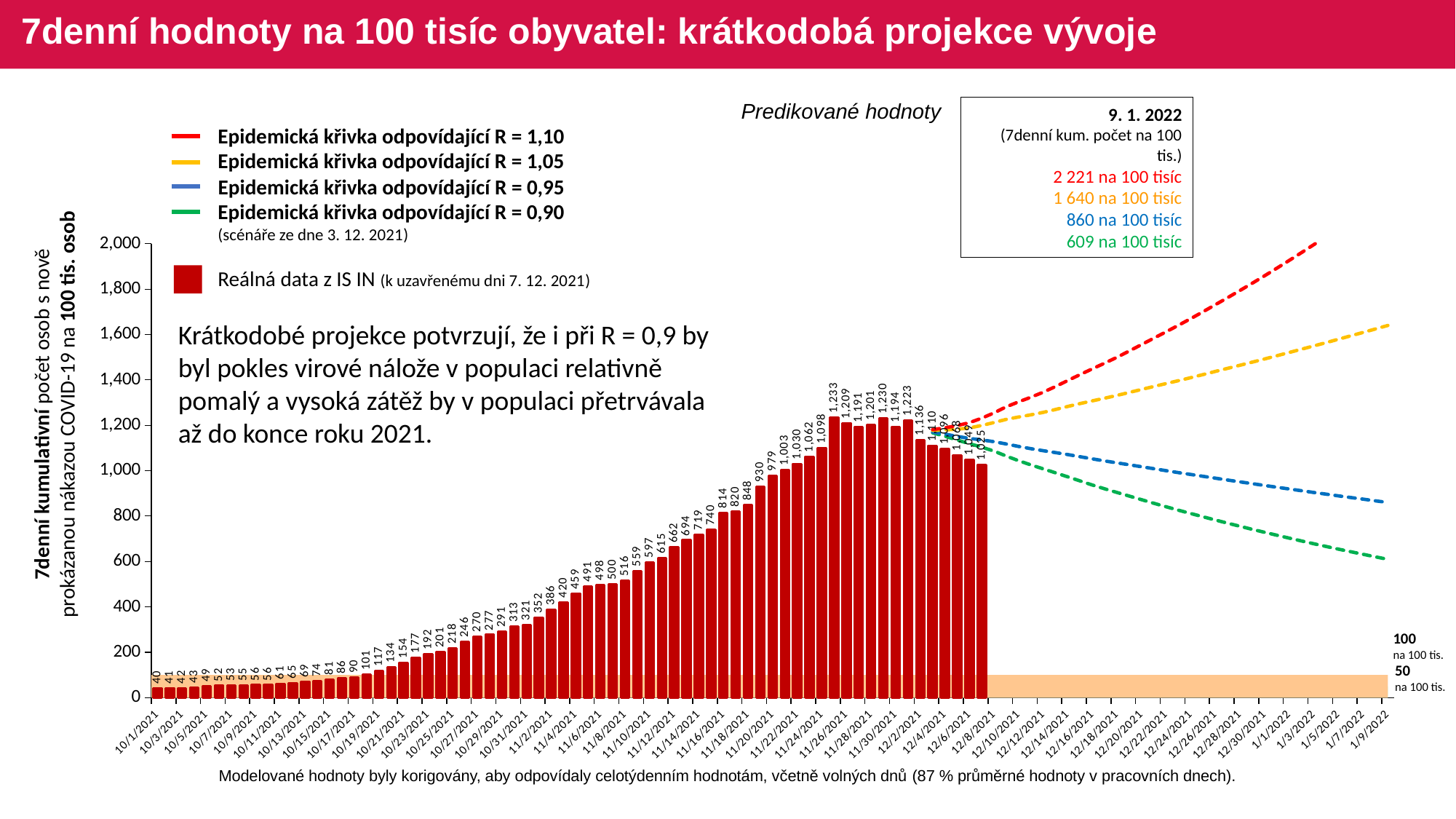

# 7denní hodnoty na 100 tisíc obyvatel: krátkodobá projekce vývoje
Predikované hodnoty
9. 1. 2022
(7denní kum. počet na 100 tis.)
2 221 na 100 tisíc
1 640 na 100 tisíc
860 na 100 tisíc
609 na 100 tisíc
Epidemická křivka odpovídající R = 1,10
Epidemická křivka odpovídající R = 1,05
Epidemická křivka odpovídající R = 0,95

### Chart

| Category | cutoff100 | cutoff50 | Denní počet případů | model | 0,75 | 0,85 | 0,95 | 1,10 |
|---|---|---|---|---|---|---|---|---|
| 44348 | 100.0 | 50.0 | 26.509616113286604 | None | None | None | None | None |
| 44349 | 100.0 | 50.0 | 24.78093124160595 | None | None | None | None | None |
| 44350 | 100.0 | 50.0 | 24.033391837635936 | None | None | None | None | None |
| 44351 | 100.0 | 50.0 | 22.790607578535788 | None | None | None | None | None |
| 44352 | 100.0 | 50.0 | 22.14585484261165 | None | None | None | None | None |
| 44353 | 100.0 | 50.0 | 22.0150354469169 | None | None | None | None | None |
| 44354 | 100.0 | 50.0 | 19.977990571098612 | None | None | None | None | None |
| 44355 | 100.0 | 50.0 | 19.0809432863346 | None | None | None | None | None |
| 44356 | 100.0 | 50.0 | 18.12783054627283 | None | None | None | None | None |
| 44357 | 100.0 | 50.0 | 15.90390081946204 | None | None | None | None | None |
| 44358 | 100.0 | 50.0 | 14.558329892316014 | None | None | None | None | None |
| 44359 | 100.0 | 50.0 | 13.848167458544502 | None | None | None | None | None |
| 44360 | 100.0 | 50.0 | 13.315545633215867 | None | None | None | None | None |
| 44361 | 100.0 | 50.0 | 12.175548042161596 | None | None | None | None | None |
| 44362 | 100.0 | 50.0 | 10.530961353427566 | None | None | None | None | None |
| 44363 | 100.0 | 50.0 | 9.381619519823671 | None | None | None | None | None |
| 44364 | 100.0 | 50.0 | 9.09194800078529 | None | None | None | None | None |
| 44365 | 100.0 | 50.0 | 8.764899511548409 | None | None | None | None | None |
| 44366 | 100.0 | 50.0 | 8.634080115853656 | None | None | None | None | None |
| 44367 | 100.0 | 50.0 | 8.774243754098036 | None | None | None | None | None |
| 44368 | 100.0 | 50.0 | 8.2416219287694 | None | None | None | None | None |
| 44369 | 100.0 | 50.0 | 7.344574644005384 | None | None | None | None | None |
| 44370 | 100.0 | 50.0 | 7.129657065364004 | None | None | None | None | None |
| 44371 | 100.0 | 50.0 | 6.55965826983687 | None | None | None | None | None |
| 44372 | 100.0 | 50.0 | 6.438183116691742 | None | None | None | None | None |
| 44373 | 100.0 | 50.0 | 6.4849043294398685 | None | None | None | None | None |
| 44374 | 100.0 | 50.0 | 6.494248571989493 | None | None | None | None | None |
| 44375 | 100.0 | 50.0 | 6.802608576127124 | None | None | None | None | None |
| 44376 | 100.0 | 50.0 | 7.213755248310631 | None | None | None | None | None |
| 44377 | 100.0 | 50.0 | 7.503426767349012 | None | None | None | None | None |
| 44378 | 100.0 | 50.0 | 8.148179503273148 | None | None | None | None | None |
| 44379 | 100.0 | 50.0 | 8.465883749960405 | None | None | None | None | None |
| 44380 | 100.0 | 50.0 | 9.007849817838663 | None | None | None | None | None |
| 44381 | 100.0 | 50.0 | 9.484406187869547 | None | None | None | None | None |
| 44382 | 100.0 | 50.0 | 9.278832851777793 | None | None | None | None | None |
| 44383 | 100.0 | 50.0 | 8.83965345194541 | None | None | None | None | None |
| 44384 | 100.0 | 50.0 | 10.17588013654181 | None | None | None | None | None |
| 44385 | 100.0 | 50.0 | 10.951452268160699 | None | None | None | None | None |
| 44386 | 100.0 | 50.0 | 12.063417131566094 | None | None | None | None | None |
| 44387 | 100.0 | 50.0 | 12.353088650604473 | None | None | None | None | None |
| 44388 | 100.0 | 50.0 | 12.717514110039856 | None | None | None | None | None |
| 44389 | 100.0 | 50.0 | 13.782757760697127 | None | None | None | None | None |
| 44390 | 100.0 | 50.0 | 15.76373718121766 | None | None | None | None | None |
| 44391 | 100.0 | 50.0 | 15.586196572774783 | None | None | None | None | None |
| 44392 | 100.0 | 50.0 | 15.371278994133405 | None | None | None | None | None |
| 44393 | 100.0 | 50.0 | 14.978820807049148 | None | None | None | None | None |
| 44394 | 100.0 | 50.0 | 15.352590509034155 | None | None | None | None | None |
| 44395 | 100.0 | 50.0 | 15.053574747446149 | None | None | None | None | None |
| 44396 | 100.0 | 50.0 | 14.81996868370552 | None | None | None | None | None |
| 44397 | 100.0 | 50.0 | 14.614395347613764 | None | None | None | None | None |
| 44398 | 100.0 | 50.0 | 14.343412313674635 | None | None | None | None | None |
| 44399 | 100.0 | 50.0 | 14.091117764834754 | None | None | None | None | None |
| 44400 | 100.0 | 50.0 | 13.586528667154996 | None | None | None | None | None |
| 44401 | 100.0 | 50.0 | 12.92308744613161 | None | None | None | None | None |
| 44402 | 100.0 | 50.0 | 12.59603895689473 | None | None | None | None | None |
| 44403 | 100.0 | 50.0 | 12.3998098633526 | None | None | None | None | None |
| 44404 | 100.0 | 50.0 | 11.988663191169092 | None | None | None | None | None |
| 44405 | 100.0 | 50.0 | 11.614893489184086 | None | None | None | None | None |
| 44406 | 100.0 | 50.0 | 11.670958944481836 | None | None | None | None | None |
| 44407 | 100.0 | 50.0 | 11.194402574450953 | None | None | None | None | None |
| 44408 | 100.0 | 50.0 | 11.100960148954702 | None | None | None | None | None |
| 44409 | 100.0 | 50.0 | 11.0635831787562 | None | None | None | None | None |
| 44410 | 100.0 | 50.0 | 10.633748021473442 | None | None | None | None | None |
| 44411 | 100.0 | 50.0 | 10.465551655580189 | None | None | None | None | None |
| 44412 | 100.0 | 50.0 | 10.605715293824568 | None | None | None | None | None |
| 44413 | 100.0 | 50.0 | 10.21325710674031 | None | None | None | None | None |
| 44414 | 100.0 | 50.0 | 10.558994081076442 | None | None | None | None | None |
| 44415 | 100.0 | 50.0 | 10.9140752979622 | None | None | None | None | None |
| 44416 | 100.0 | 50.0 | 11.194402574450953 | None | None | None | None | None |
| 44417 | 100.0 | 50.0 | 11.381287425443457 | None | None | None | None | None |
| 44418 | 100.0 | 50.0 | 11.58686076153521 | None | None | None | None | None |
| 44419 | 100.0 | 50.0 | 11.689647429581088 | None | None | None | None | None |
| 44420 | 100.0 | 50.0 | 11.932597735871342 | None | None | None | None | None |
| 44421 | 100.0 | 50.0 | 12.34374440805485 | None | None | None | None | None |
| 44422 | 100.0 | 50.0 | 12.231613497459346 | None | None | None | None | None |
| 44423 | 100.0 | 50.0 | 11.951286220970593 | None | None | None | None | None |
| 44424 | 100.0 | 50.0 | 12.353088650604473 | None | None | None | None | None |
| 44425 | 100.0 | 50.0 | 12.72685835258948 | None | None | None | None | None |
| 44426 | 100.0 | 50.0 | 12.624071684543605 | None | None | None | None | None |
| 44427 | 100.0 | 50.0 | 12.3998098633526 | None | None | None | None | None |
| 44428 | 100.0 | 50.0 | 11.951286220970593 | None | None | None | None | None |
| 44429 | 100.0 | 50.0 | 11.87653228057359 | None | None | None | None | None |
| 44430 | 100.0 | 50.0 | 12.156859557062345 | None | None | None | None | None |
| 44431 | 100.0 | 50.0 | 12.128826829413471 | None | None | None | None | None |
| 44432 | 100.0 | 50.0 | 11.652270459382587 | None | None | None | None | None |
| 44433 | 100.0 | 50.0 | 12.007351676268343 | None | None | None | None | None |
| 44434 | 100.0 | 50.0 | 12.446531076100726 | None | None | None | None | None |
| 44435 | 100.0 | 50.0 | 12.558661986696228 | None | None | None | None | None |
| 44436 | 100.0 | 50.0 | 12.549317744146602 | None | None | None | None | None |
| 44437 | 100.0 | 50.0 | 12.306367437856348 | None | None | None | None | None |
| 44438 | 100.0 | 50.0 | 12.57735047179548 | None | None | None | None | None |
| 44439 | 100.0 | 50.0 | 12.969808658879737 | None | None | None | None | None |
| 44440 | 100.0 | 50.0 | 13.11931653967374 | None | None | None | None | None |
| 44441 | 100.0 | 50.0 | 13.98833109678888 | None | None | None | None | None |
| 44442 | 100.0 | 50.0 | 15.156361415492027 | None | None | None | None | None |
| 44443 | 100.0 | 50.0 | 15.84783536416429 | None | None | None | None | None |
| 44444 | 100.0 | 50.0 | 16.399145674592173 | None | None | None | None | None |
| 44445 | 100.0 | 50.0 | 17.8194705421352 | None | None | None | None | None |
| 44446 | 100.0 | 50.0 | 20.54798936662575 | None | None | None | None | None |
| 44447 | 100.0 | 50.0 | 21.66929847258077 | None | None | None | None | None |
| 44448 | 100.0 | 50.0 | 22.73454212323804 | None | None | None | None | None |
| 44449 | 100.0 | 50.0 | 24.00535910998706 | None | None | None | None | None |
| 44450 | 100.0 | 50.0 | 24.407161539620944 | None | None | None | None | None |
| 44451 | 100.0 | 50.0 | 24.369784569422443 | None | None | None | None | None |
| 44452 | 100.0 | 50.0 | 25.313553066934585 | None | None | None | None | None |
| 44453 | 100.0 | 50.0 | 25.07060276064433 | None | None | None | None | None |
| 44454 | 100.0 | 50.0 | 26.388140960141477 | None | None | None | None | None |
| 44455 | 100.0 | 50.0 | 27.715023402188255 | None | None | None | None | None |
| 44456 | 100.0 | 50.0 | 27.715023402188255 | None | None | None | None | None |
| 44457 | 100.0 | 50.0 | 28.20092401476876 | None | None | None | None | None |
| 44458 | 100.0 | 50.0 | 28.677480384799647 | None | None | None | None | None |
| 44459 | 100.0 | 50.0 | 28.556005231654517 | None | None | None | None | None |
| 44460 | 100.0 | 50.0 | 28.9204306910899 | None | None | None | None | None |
| 44461 | 100.0 | 50.0 | 28.9204306910899 | None | None | None | None | None |
| 44462 | 100.0 | 50.0 | 28.191579772219136 | None | None | None | None | None |
| 44463 | 100.0 | 50.0 | 28.873709478341773 | None | None | None | None | None |
| 44464 | 100.0 | 50.0 | 29.92026464389979 | None | None | None | None | None |
| 44465 | 100.0 | 50.0 | 30.50895192452618 | None | None | None | None | None |
| 44466 | 100.0 | 50.0 | 32.31239073660384 | None | None | None | None | None |
| 44467 | 100.0 | 50.0 | 31.172393145549567 | None | None | None | None | None |
| 44468 | 100.0 | 50.0 | 33.13468408097085 | None | None | None | None | None |
| 44469 | 100.0 | 50.0 | 37.21811807515705 | None | None | None | None | None |
| 44470 | 100.0 | 50.0 | 40.124177508090476 | None | None | None | None | None |
| 44471 | 100.0 | 50.0 | 41.413682979938756 | None | None | None | None | None |
| 44472 | 100.0 | 50.0 | 42.04909147331326 | None | None | None | None | None |
| 44473 | 100.0 | 50.0 | 43.291875732413416 | None | None | None | None | None |
| 44474 | 100.0 | 50.0 | 49.27219096417352 | None | None | None | None | None |
| 44475 | 100.0 | 50.0 | 52.215627367305444 | None | None | None | None | None |
| 44476 | 100.0 | 50.0 | 52.879068588328835 | None | None | None | None | None |
| 44477 | 100.0 | 50.0 | 54.65447467275762 | None | None | None | None | None |
| 44478 | 100.0 | 50.0 | 55.729062565964504 | None | None | None | None | None |
| 44479 | 100.0 | 50.0 | 55.89725893185777 | None | None | None | None | None |
| 44480 | 100.0 | 50.0 | 60.91511718100648 | None | None | None | None | None |
| 44481 | 100.0 | 50.0 | 64.58740450300917 | None | None | None | None | None |
| 44482 | 100.0 | 50.0 | 68.80165789289013 | None | None | None | None | None |
| 44483 | 100.0 | 50.0 | 73.9129585675351 | None | None | None | None | None |
| 44484 | 100.0 | 50.0 | 81.05195987544872 | None | None | None | None | None |
| 44485 | 100.0 | 50.0 | 85.63998296731468 | None | None | None | None | None |
| 44486 | 100.0 | 50.0 | 89.92899029759263 | None | None | None | None | None |
| 44487 | 100.0 | 50.0 | 101.06732741674584 | None | None | None | None | None |
| 44488 | 100.0 | 50.0 | 117.34499793819289 | None | None | None | None | None |
| 44489 | 100.0 | 50.0 | 133.9777496765257 | None | None | None | None | None |
| 44490 | 100.0 | 50.0 | 153.64738024348665 | None | None | None | None | None |
| 44491 | 100.0 | 50.0 | 176.60618418791572 | None | None | None | None | None |
| 44492 | 100.0 | 50.0 | 191.53828378221672 | None | None | None | None | None |
| 44493 | 100.0 | 50.0 | 201.2843287614758 | None | None | None | None | None |
| 44494 | 100.0 | 50.0 | 217.63675322331983 | None | None | None | None | None |
| 44495 | 100.0 | 50.0 | 246.04325057418032 | None | None | None | None | None |
| 44496 | 100.0 | 50.0 | 270.1981175649614 | None | None | None | None | None |
| 44497 | 100.0 | 50.0 | 276.8512182602945 | None | None | None | None | None |
| 44498 | 100.0 | 50.0 | 291.00774572297667 | None | None | None | None | None |
| 44499 | 100.0 | 50.0 | 312.5181920722138 | None | None | None | None | None |
| 44500 | 100.0 | 50.0 | 321.3858782518081 | None | None | None | None | None |
| 44501 | 100.0 | 50.0 | 352.44614048676215 | None | None | None | None | None |
| 44502 | 100.0 | 50.0 | 386.4685276099474 | None | None | None | None | None |
| 44503 | 100.0 | 50.0 | 420.2479644268424 | None | None | None | None | None |
| 44504 | 100.0 | 50.0 | 458.72755524619885 | None | None | None | None | None |
| 44505 | 100.0 | 50.0 | 491.3856829571388 | None | None | None | None | None |
| 44506 | 100.0 | 50.0 | 497.76780061853276 | None | None | None | None | None |
| 44507 | 100.0 | 50.0 | 499.85156670709927 | None | None | None | None | None |
| 44508 | 100.0 | 50.0 | 515.5031729777213 | None | None | None | None | None |
| 44509 | 100.0 | 50.0 | 558.8698026505317 | None | None | None | None | None |
| 44510 | 100.0 | 50.0 | 596.882181342407 | None | None | None | None | None |
| 44511 | 100.0 | 50.0 | 615.2436179524204 | None | None | None | None | None |
| 44512 | 100.0 | 50.0 | 661.9367979728975 | None | None | None | None | None |
| 44513 | 100.0 | 50.0 | 694.0623038585087 | None | None | None | None | None |
| 44514 | 100.0 | 50.0 | 719.0020872234584 | None | None | None | None | None |
| 44515 | 100.0 | 50.0 | 740.14810811326 | None | None | None | None | None |
| 44516 | 100.0 | 50.0 | 814.4441806253298 | None | None | None | None | None |
| 44517 | 100.0 | 50.0 | 820.1535128231508 | None | None | None | None | None |
| 44518 | 100.0 | 50.0 | 848.2329616847743 | None | None | None | None | None |
| 44519 | 100.0 | 50.0 | 929.7054124749562 | None | None | None | None | None |
| 44520 | 100.0 | 50.0 | 978.5944894945952 | None | None | None | None | None |
| 44521 | 100.0 | 50.0 | 1002.7213237577274 | None | None | None | None | None |
| 44522 | 100.0 | 50.0 | 1030.3148720067704 | None | None | None | None | None |
| 44523 | 100.0 | 50.0 | 1061.7956251564576 | None | None | None | None | None |
| 44524 | 100.0 | 50.0 | 1097.9952207937056 | None | None | None | None | None |
| 44525 | 100.0 | 50.0 | 1233.3091971548276 | None | None | None | None | None |
| 44526 | 100.0 | 50.0 | 1208.995478040703 | None | None | None | None | None |
| 44527 | 100.0 | 50.0 | 1191.3628923495603 | None | None | None | None | None |
| 44528 | 100.0 | 50.0 | 1201.0809046011705 | None | None | None | None | None |
| 44529 | 100.0 | 50.0 | 1230.0760892326573 | None | None | None | None | None |
| 44530 | 100.0 | 50.0 | 1193.6709202593177 | None | None | None | None | None |
| 44531 | 100.0 | 50.0 | 1222.6941376184534 | None | None | None | None | None |
| 44532 | 100.0 | 50.0 | 1135.53104311555 | None | None | None | None | None |
| 44533 | 100.0 | 50.0 | 1110.3389652017604 | None | 1166.6659029932464 | 1170.2701136463702 | 1177.4866708683137 | 1181.0908815214375 |
| 44534 | 100.0 | 50.0 | 1095.8834219774901 | None | 1152.0456624883623 | 1161.2473831400173 | 1179.667096274718 | 1188.8769528420687 |
| 44535 | 100.0 | 50.0 | 1068.1216773625538 | None | 1135.155501504423 | 1151.077488520593 | 1182.9214625529337 | 1198.8515854848 |
| 44536 | 100.0 | 50.0 | 1048.872537710326 | None | 1118.8104468720844 | 1142.0954375927176 | 1188.6410112868978 | 1211.9260020075315 |
| 44537 | 100.0 | 50.0 | 1025.390456183118 | None | 1103.718323256859 | 1135.5378895421131 | 1199.4048277520965 | 1231.4847433396078 |
| 44538 | 100.0 | 50.0 | None | None | 1085.9982988719744 | 1127.8169055470464 | 1212.3572055393952 | 1255.111442519454 |
| 44539 | 100.0 | 50.0 | None | None | 1064.0801419881916 | 1117.476156698016 | 1226.3591164514182 | 1281.8786051577783 |
| 44540 | 100.0 | 50.0 | None | None | 1043.76476049643 | 1106.769291642686 | 1236.6022343121022 | 1303.4713254137394 |
| 44541 | 100.0 | 50.0 | None | None | 1025.2474163733825 | 1096.9248336510836 | 1246.292109905489 | 1324.0226484606717 |
| 44542 | 100.0 | 50.0 | None | None | 1007.8772363634062 | 1088.0648214586415 | 1257.1454214433388 | 1346.1035236583652 |
| 44543 | 100.0 | 50.0 | None | None | 990.43383311217 | 1079.5465177254118 | 1269.8618576754666 | 1371.1702799163218 |
| 44544 | 100.0 | 50.0 | None | None | 972.7056728115899 | 1070.8410879311848 | 1283.2047594161509 | 1397.6364136739112 |
| 44545 | 100.0 | 50.0 | None | None | 954.5707167262328 | 1061.4929207970101 | 1295.9374674796702 | 1423.8340622135474 |
| 44546 | 100.0 | 50.0 | None | None | 936.7123817745241 | 1051.9494916861427 | 1307.946079046286 | 1449.2832065091943 |
| 44547 | 100.0 | 50.0 | None | None | 919.9849391044954 | 1042.8860816013118 | 1319.5153511653432 | 1474.0977493805892 |
| 44548 | 100.0 | 50.0 | None | None | 903.9002337744142 | 1034.318962373909 | 1331.8331275283892 | 1500.1408155220106 |
| 44549 | 100.0 | 50.0 | None | None | 887.9457030954616 | 1025.873881881939 | 1344.9156799668165 | 1527.6646183200196 |
| 44550 | 100.0 | 50.0 | None | None | 871.901677343858 | 1017.2823549074495 | 1358.274853538892 | 1556.0833718445385 |
| 44551 | 100.0 | 50.0 | None | None | 856.0366417375565 | 1008.568789197527 | 1371.3329982302325 | 1584.4126302964064 |
| 44552 | 100.0 | 50.0 | None | None | 840.5377223375542 | 999.8796312346911 | 1384.114521787925 | 1612.6117140971455 |
| 44553 | 100.0 | 50.0 | None | None | 825.5432297106754 | 991.4182789113303 | 1396.9692685868768 | 1641.1769141041837 |
| 44554 | 100.0 | 50.0 | None | None | 810.9555328685735 | 983.1847322274444 | 1410.181995676433 | 1670.5475697650809 |
| 44555 | 100.0 | 50.0 | None | None | 796.5630980031644 | 975.0406806162097 | 1423.7852467193745 | 1700.886399393747 |
| 44556 | 100.0 | 50.0 | None | None | 782.3008377888841 | 966.8722212578882 | 1437.5105364977496 | 1731.819150868187 |
| 44557 | 100.0 | 50.0 | None | None | 768.2582472983834 | 958.6874900681757 | 1451.1707389505596 | 1763.0366593919714 |
| 44558 | 100.0 | 50.0 | None | None | 754.5492293513995 | 950.5841180354188 | 1464.7821259091966 | 1794.5145172180128 |
| 44559 | 100.0 | 50.0 | None | None | 741.173783947933 | 942.6271924851811 | 1478.5480952660491 | 1826.545617311351 |
| 44560 | 100.0 | 50.0 | None | None | 728.0668237624193 | 934.7841697546811 | 1492.5662780094633 | 1859.3252216486787 |
| 44561 | 100.0 | 50.0 | None | None | 715.1713973849895 | 927.0062343497457 | 1506.7878586452662 | 1892.837058398605 |
| 44562 | 100.0 | 50.0 | None | None | 702.4793688999482 | 919.2608426075924 | 1521.1233421008064 | 1926.9265451629144 |
| 44563 | 100.0 | 50.0 | None | None | 690.0151460543821 | 911.5642663596121 | 1535.4995051348244 | 1961.487915037565 |
| 44564 | 100.0 | 50.0 | None | None | 677.8194084267686 | 903.9490492685876 | 1549.965163241493 | 1996.5537116853397 |
| 44565 | 100.0 | 50.0 | None | None | 665.8677482700215 | 896.431463165909 | 1564.5772678306816 | 2032.2459738416708 |
| 44566 | 100.0 | 50.0 | None | None | 654.1520296684449 | 888.9952362201861 | 1579.368362565172 | 2068.654196579209 |
| 44567 | 100.0 | 50.0 | None | None | 642.6478448749523 | 881.6159606843321 | 1594.3221756135733 | 2105.7621080665635 |
| 44568 | 100.0 | 50.0 | None | None | 631.3470579738482 | 874.2936365583467 | 1609.389891481712 | 2143.4964850624747 |
| 44569 | 100.0 | 50.0 | None | None | 620.2578048808282 | 867.0363997579258 | 1624.5552383381971 | 2181.8410557355514 |
| 44570 | 100.0 | 50.0 | None | None | 609.3882215115877 | 859.844250283069 | 1639.8426239301157 | 2220.82022783288 |
Epidemická křivka odpovídající R = 0,90
(scénáře ze dne 3. 12. 2021)
Reálná data z IS IN (k uzavřenému dni 7. 12. 2021)

Krátkodobé projekce potvrzují, že i při R = 0,9 by byl pokles virové nálože v populaci relativně pomalý a vysoká zátěž by v populaci přetrvávala až do konce roku 2021.
7denní kumulativní počet osob s nově prokázanou nákazou COVID-19 na 100 tis. osob
100
na 100 tis.
50
na 100 tis.
Modelované hodnoty byly korigovány, aby odpovídaly celotýdenním hodnotám, včetně volných dnů (87 % průměrné hodnoty v pracovních dnech).